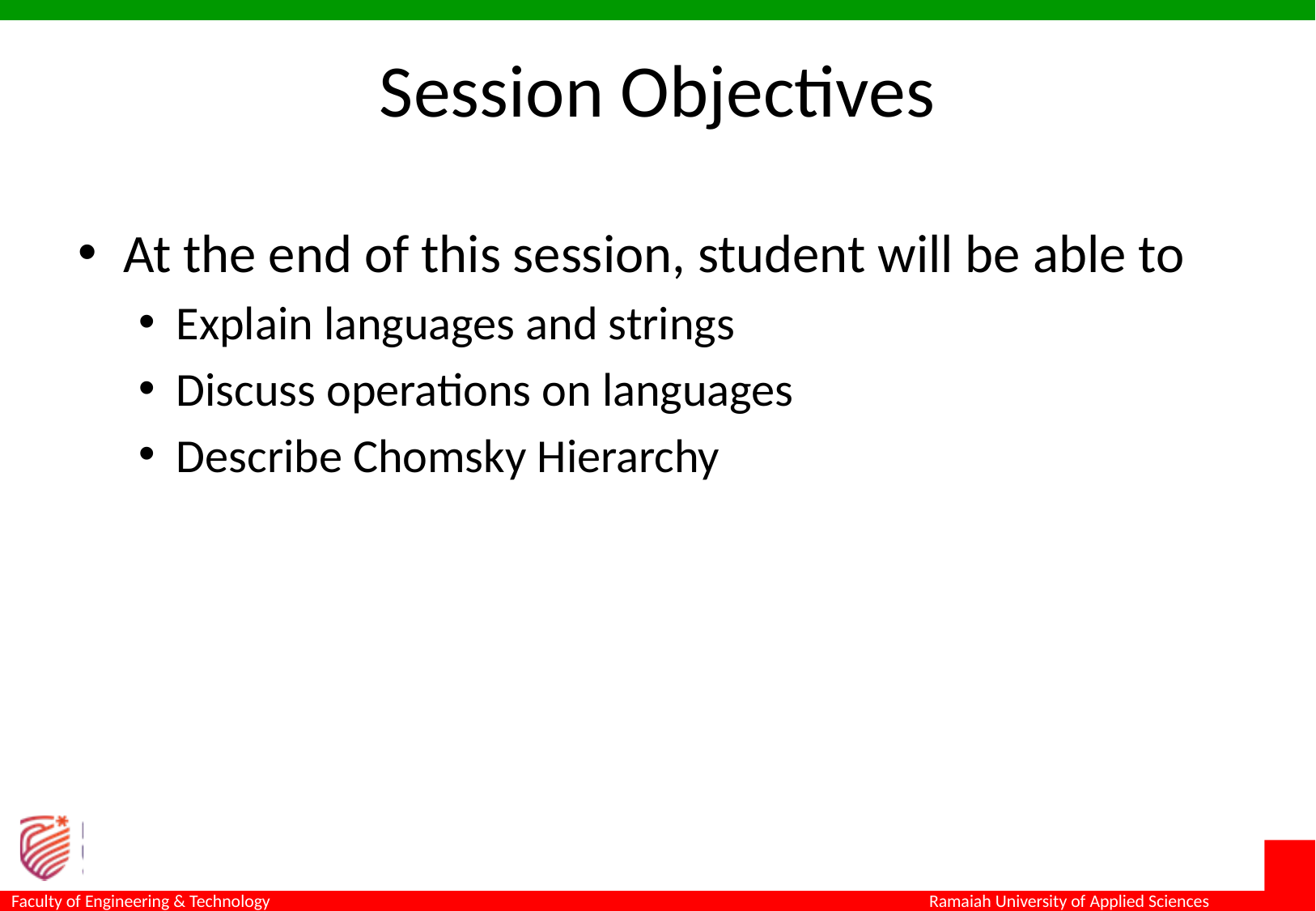

# Session Objectives
At the end of this session, student will be able to
Explain languages and strings
Discuss operations on languages
Describe Chomsky Hierarchy